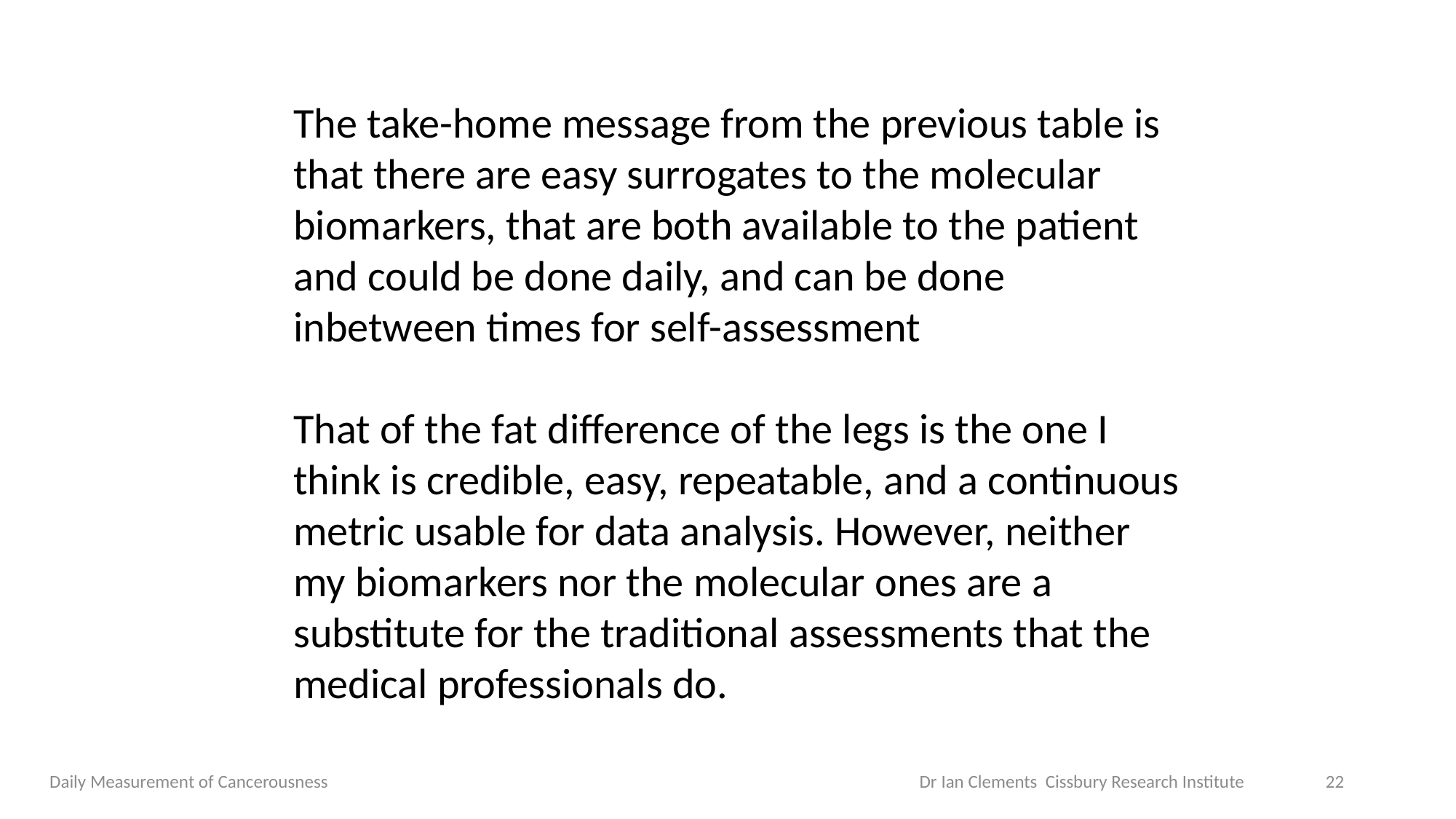

The take-home message from the previous table is that there are easy surrogates to the molecular biomarkers, that are both available to the patient and could be done daily, and can be done inbetween times for self-assessment

That of the fat difference of the legs is the one I think is credible, easy, repeatable, and a continuous metric usable for data analysis. However, neither my biomarkers nor the molecular ones are a substitute for the traditional assessments that the medical professionals do.

Daily Measurement of Cancerousness                                                                                                                                              Dr Ian Clements  Cissbury Research Institute
22